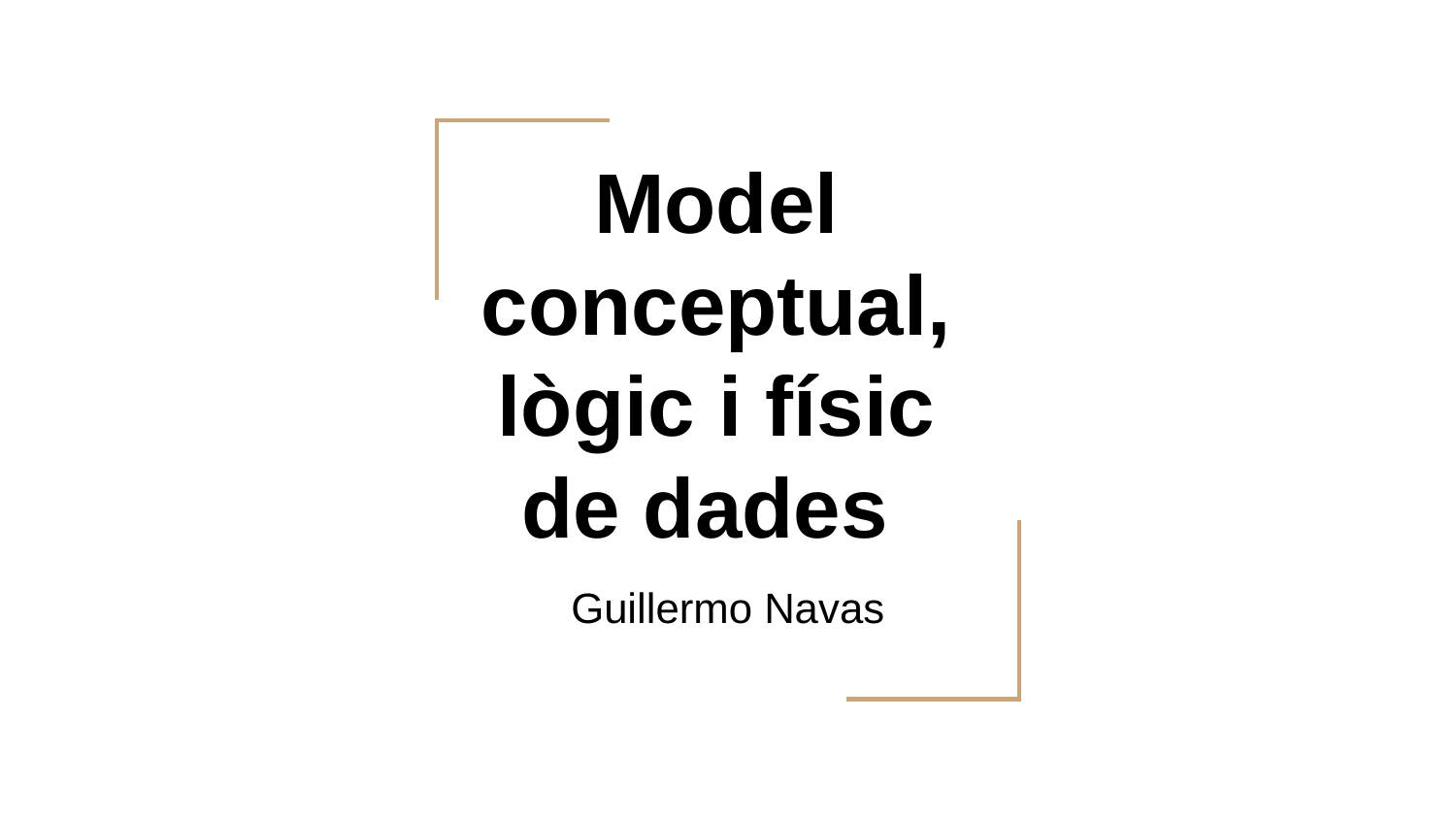

# Model conceptual, lògic i físic de dades
Guillermo Navas